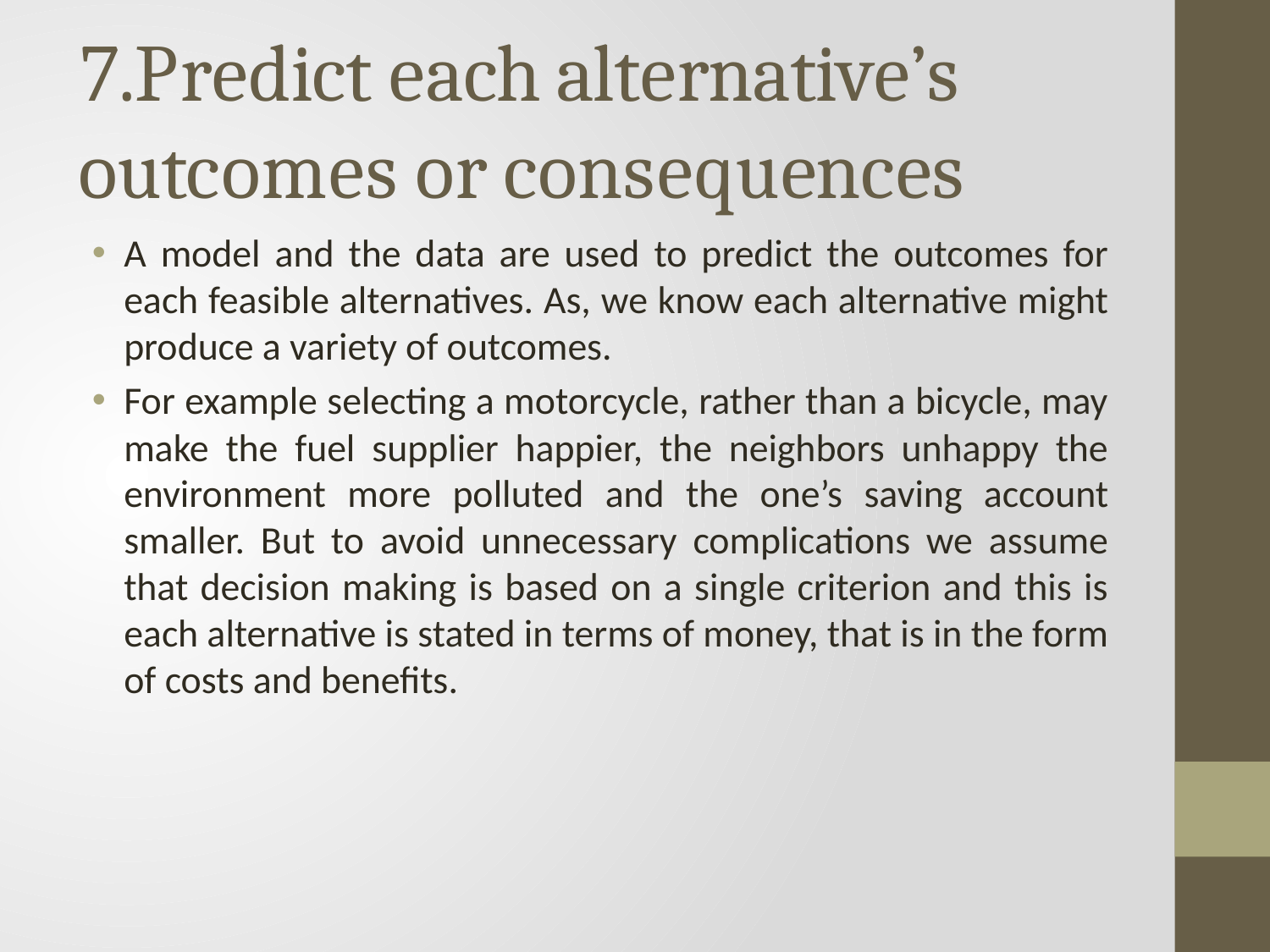

# 7.Predict each alternative’s outcomes or consequences
A model and the data are used to predict the outcomes for each feasible alternatives. As, we know each alternative might produce a variety of outcomes.
For example selecting a motorcycle, rather than a bicycle, may make the fuel supplier happier, the neighbors unhappy the environment more polluted and the one’s saving account smaller. But to avoid unnecessary complications we assume that decision making is based on a single criterion and this is each alternative is stated in terms of money, that is in the form of costs and benefits.